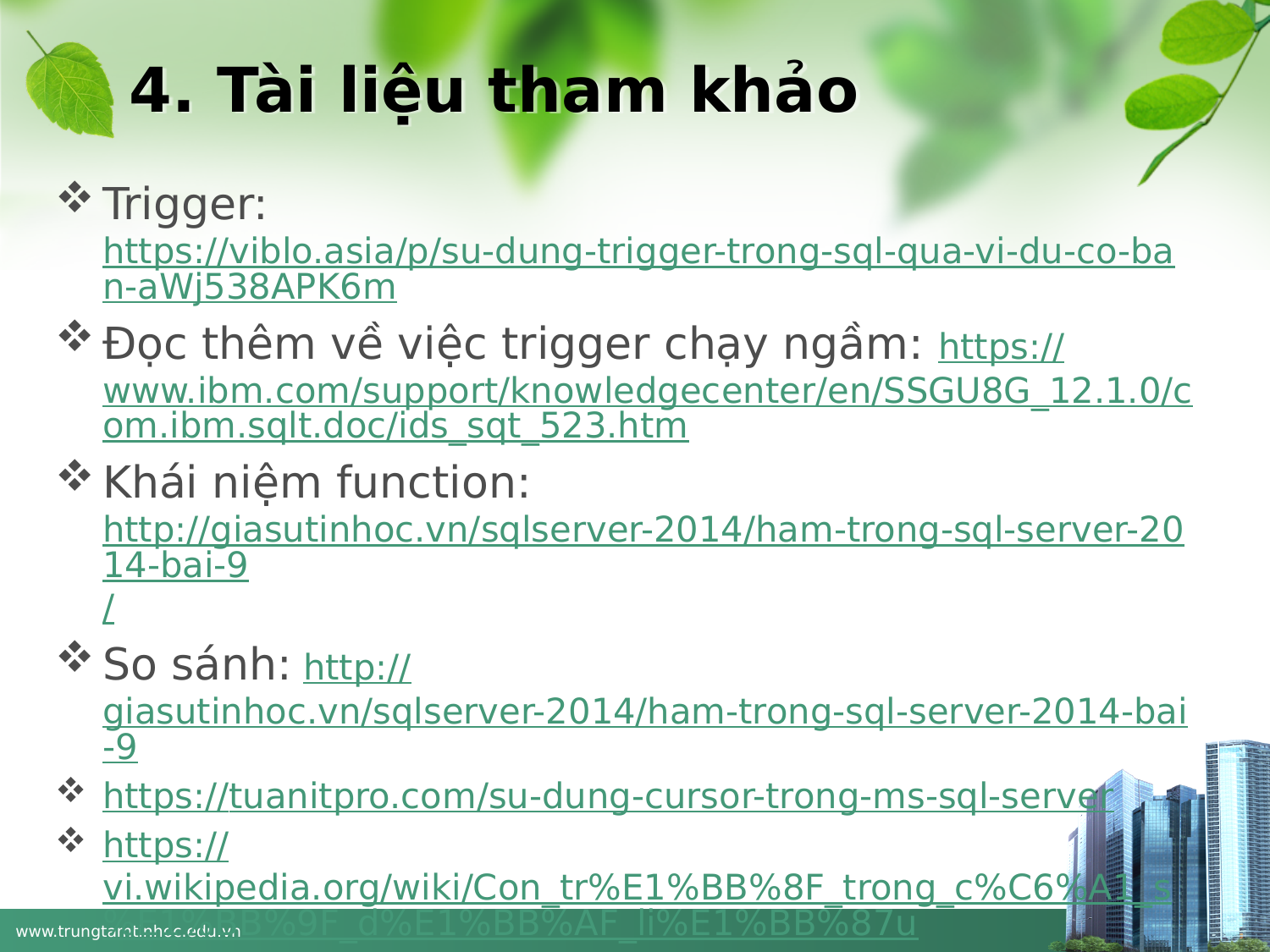

# 4. Tài liệu tham khảo
Trigger: https://viblo.asia/p/su-dung-trigger-trong-sql-qua-vi-du-co-ban-aWj538APK6m
Đọc thêm về việc trigger chạy ngầm: https://www.ibm.com/support/knowledgecenter/en/SSGU8G_12.1.0/com.ibm.sqlt.doc/ids_sqt_523.htm
Khái niệm function: http://giasutinhoc.vn/sqlserver-2014/ham-trong-sql-server-2014-bai-9/
So sánh: http://giasutinhoc.vn/sqlserver-2014/ham-trong-sql-server-2014-bai-9
https://tuanitpro.com/su-dung-cursor-trong-ms-sql-server
https://vi.wikipedia.org/wiki/Con_tr%E1%BB%8F_trong_c%C6%A1_s%E1%BB%9F_d%E1%BB%AF_li%E1%BB%87u